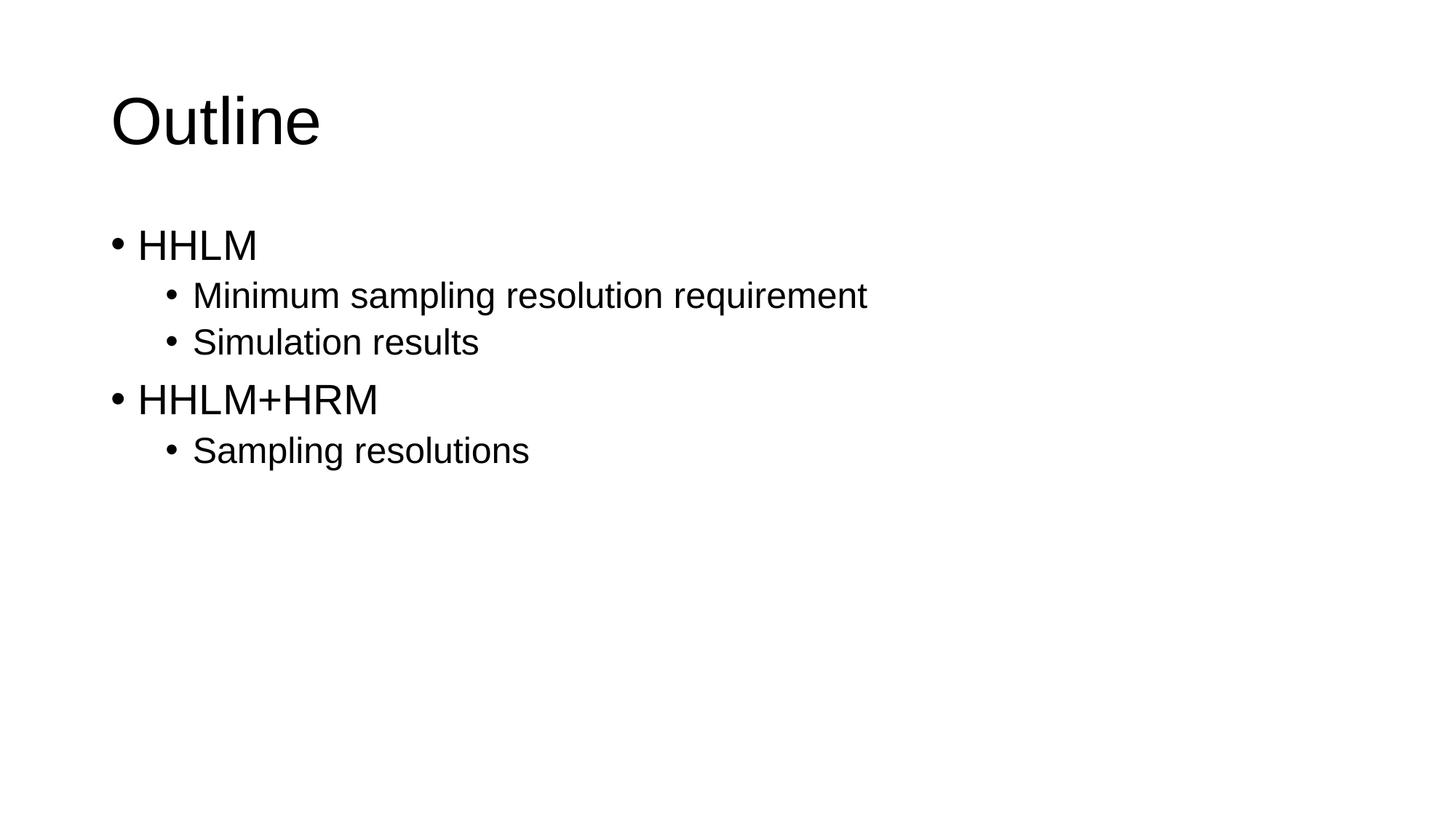

# Outline
HHLM
Minimum sampling resolution requirement
Simulation results
HHLM+HRM
Sampling resolutions